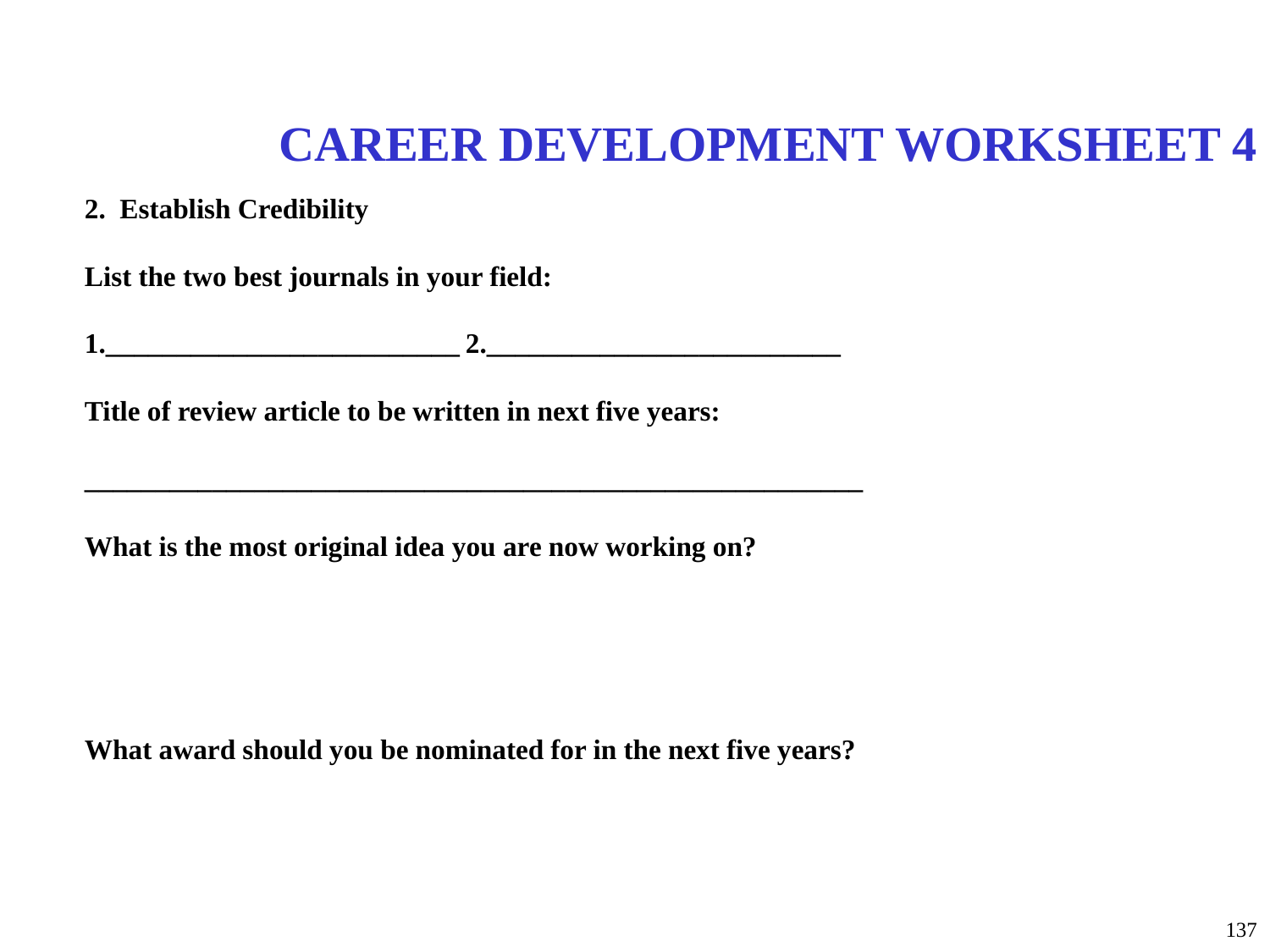

#

CAREER DEVELOPMENT WORKSHEET 4

2.  Establish Credibility

List the two best journals in your field:

1._________________________	2._________________________

Title of review article to be written in next five years:

_______________________________________________________

What is the most original idea you are now working on?

What award should you be nominated for in the next five years?

137